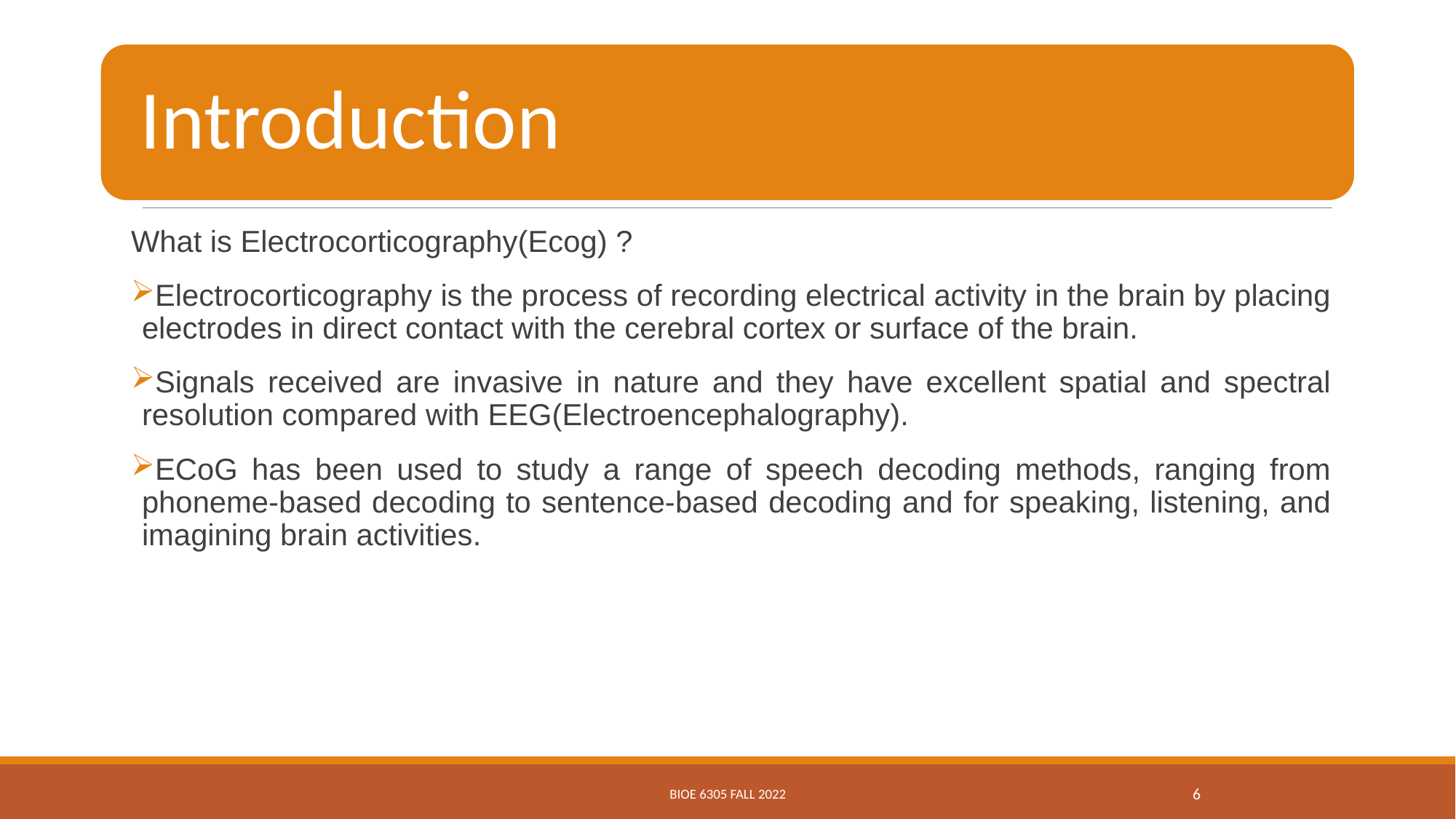

Introduction
What is Electrocorticography(Ecog) ?
Electrocorticography is the process of recording electrical activity in the brain by placing electrodes in direct contact with the cerebral cortex or surface of the brain.
Signals received are invasive in nature and they have excellent spatial and spectral resolution compared with EEG(Electroencephalography).
ECoG has been used to study a range of speech decoding methods, ranging from phoneme-based decoding to sentence-based decoding and for speaking, listening, and imagining brain activities.

BIOE 6305 FALL 2022
6